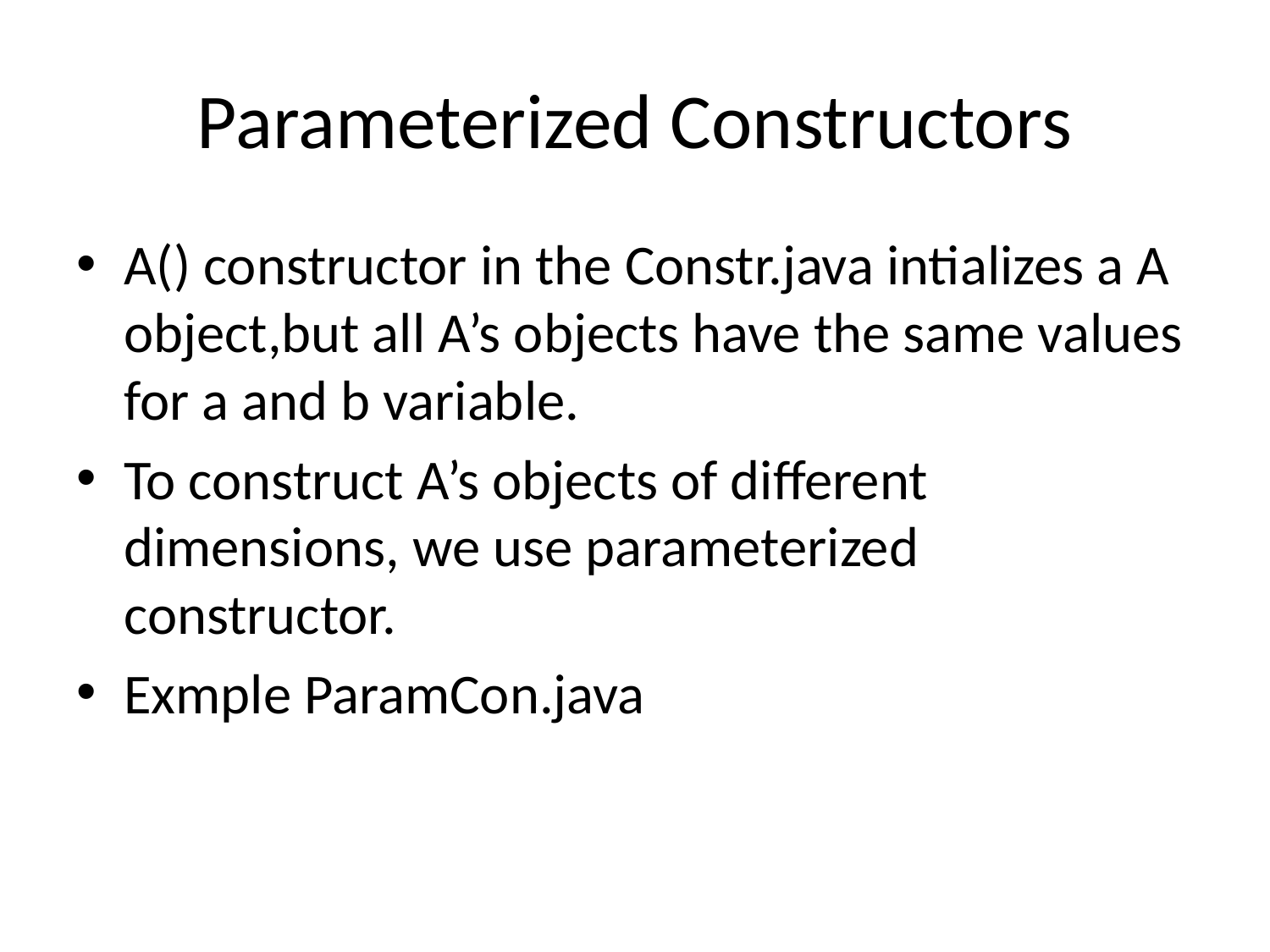

# Parameterized Constructors
A() constructor in the Constr.java intializes a A object,but all A’s objects have the same values for a and b variable.
To construct A’s objects of different dimensions, we use parameterized constructor.
Exmple ParamCon.java